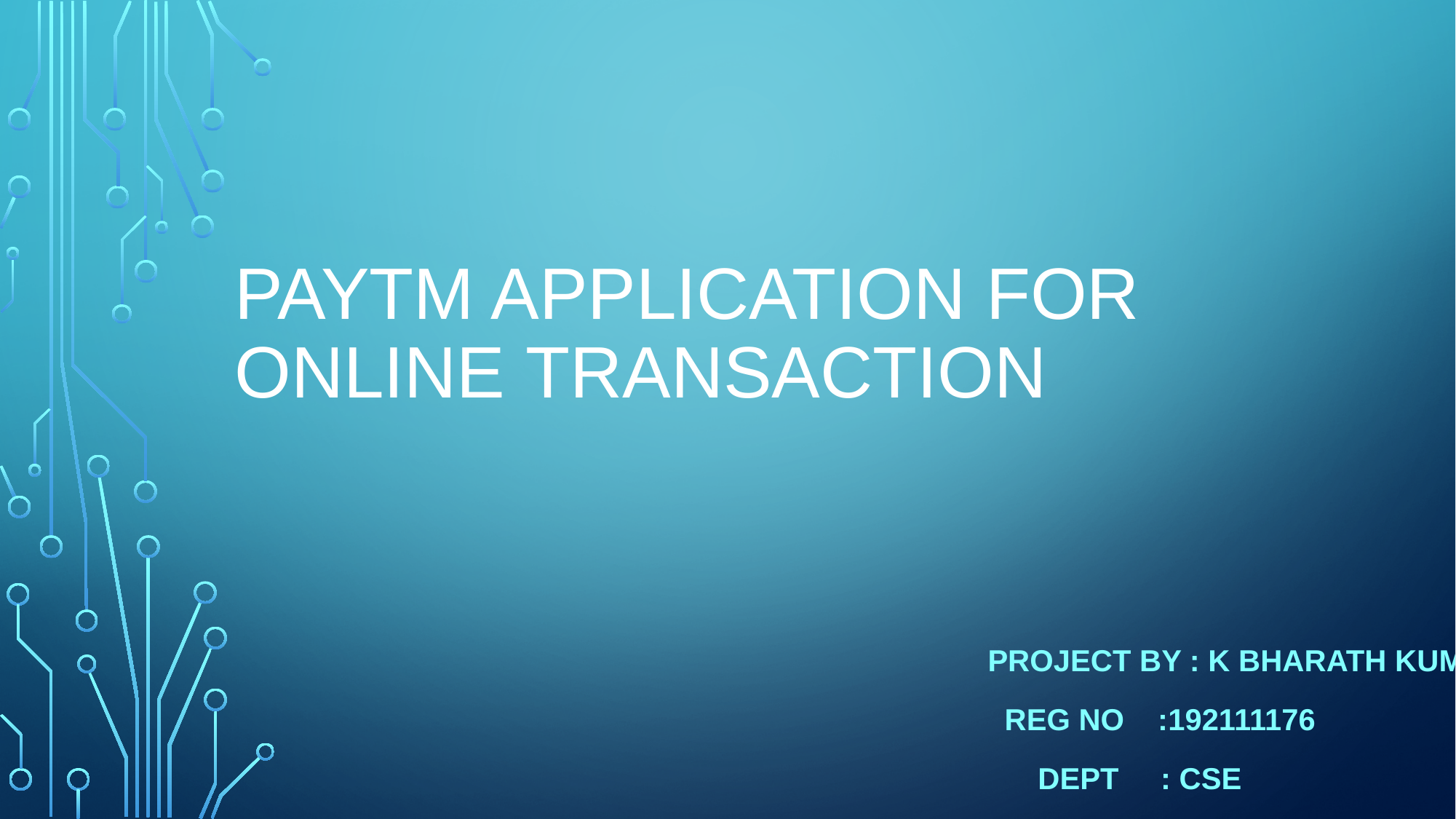

# Paytm application for online transaction

                                                                                         Project By : K BHARATH KUMAR
                                                                                           Reg No    :192111176
                                                                                               Dept     : CSE